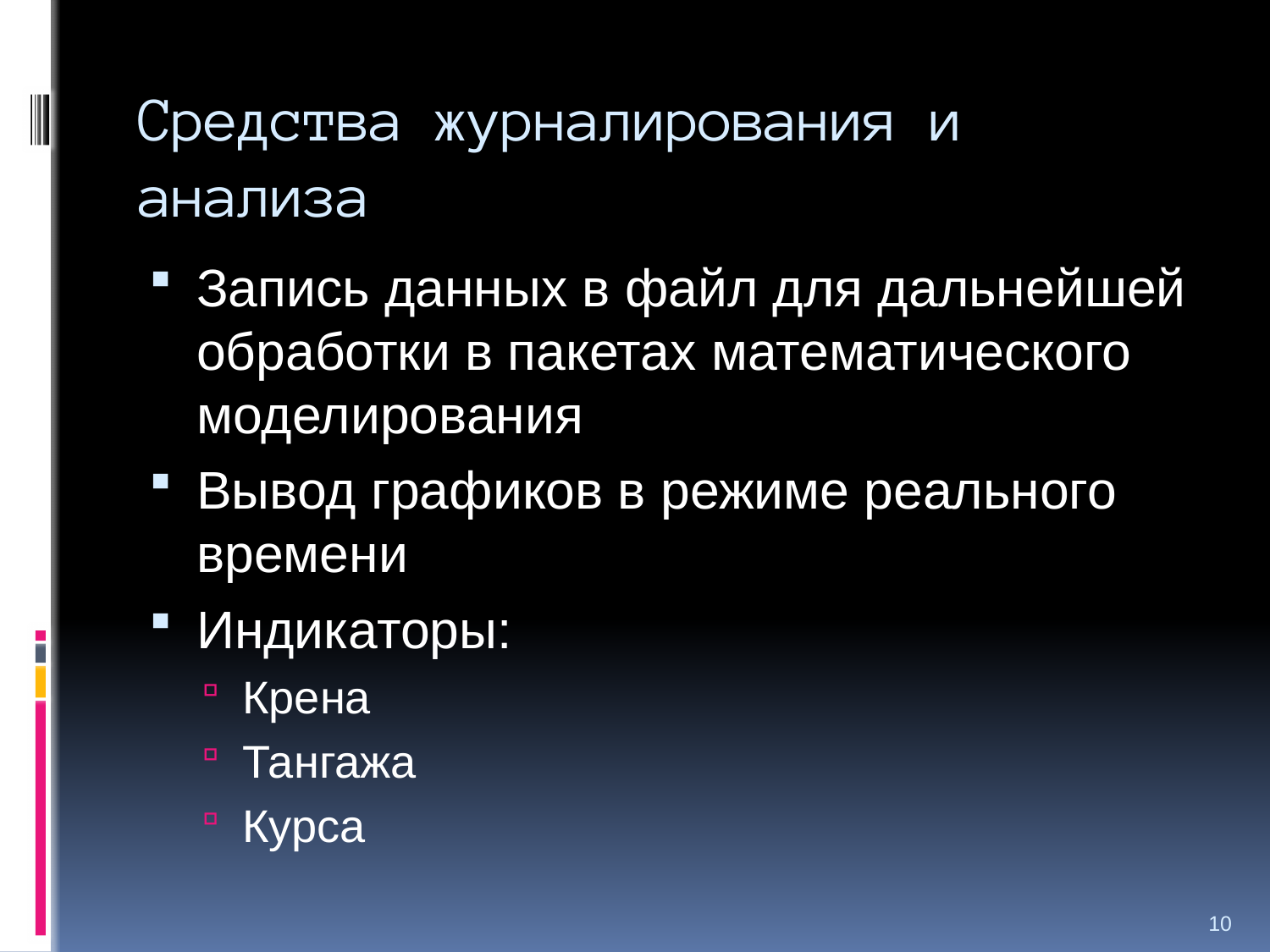

# Средства журналирования и анализа
Запись данных в файл для дальнейшей обработки в пакетах математического моделирования
Вывод графиков в режиме реального времени
Индикаторы:
Крена
Тангажа
Курса

10